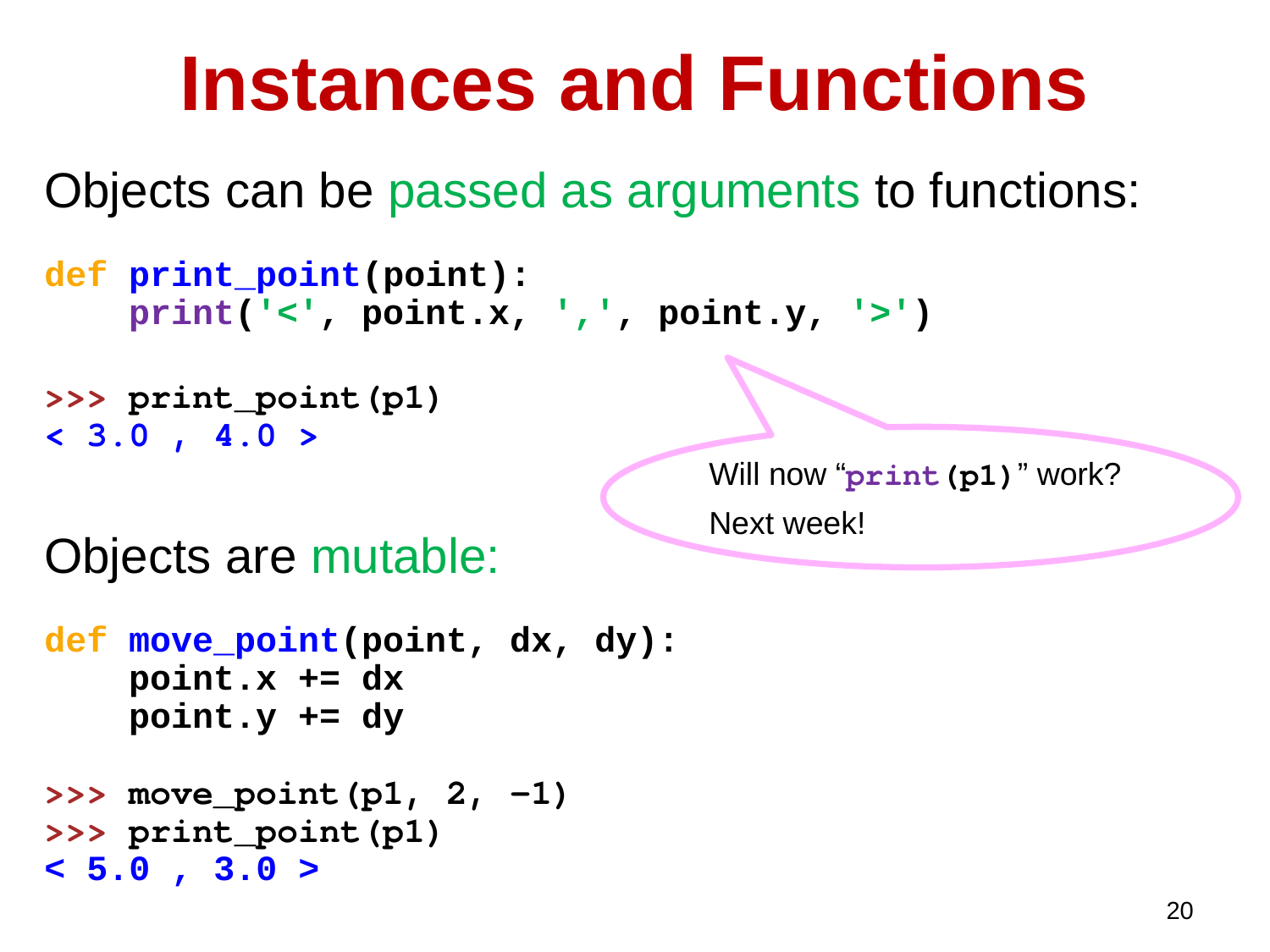

# Instances and Functions
Objects can be passed as arguments to functions:

def print_point(point):
    print('<', point.x, ',', point.y, '>')
>>> print_point(p1)
< 3.0 , 4.0 >

Objects are mutable:

def move_point(point, dx, dy):
    point.x += dx
    point.y += dy
>>> move_point(p1, 2, -1)
>>> print_point(p1)
< 5.0 , 3.0 >
Will now “print(p1)” work?
Next week!

20